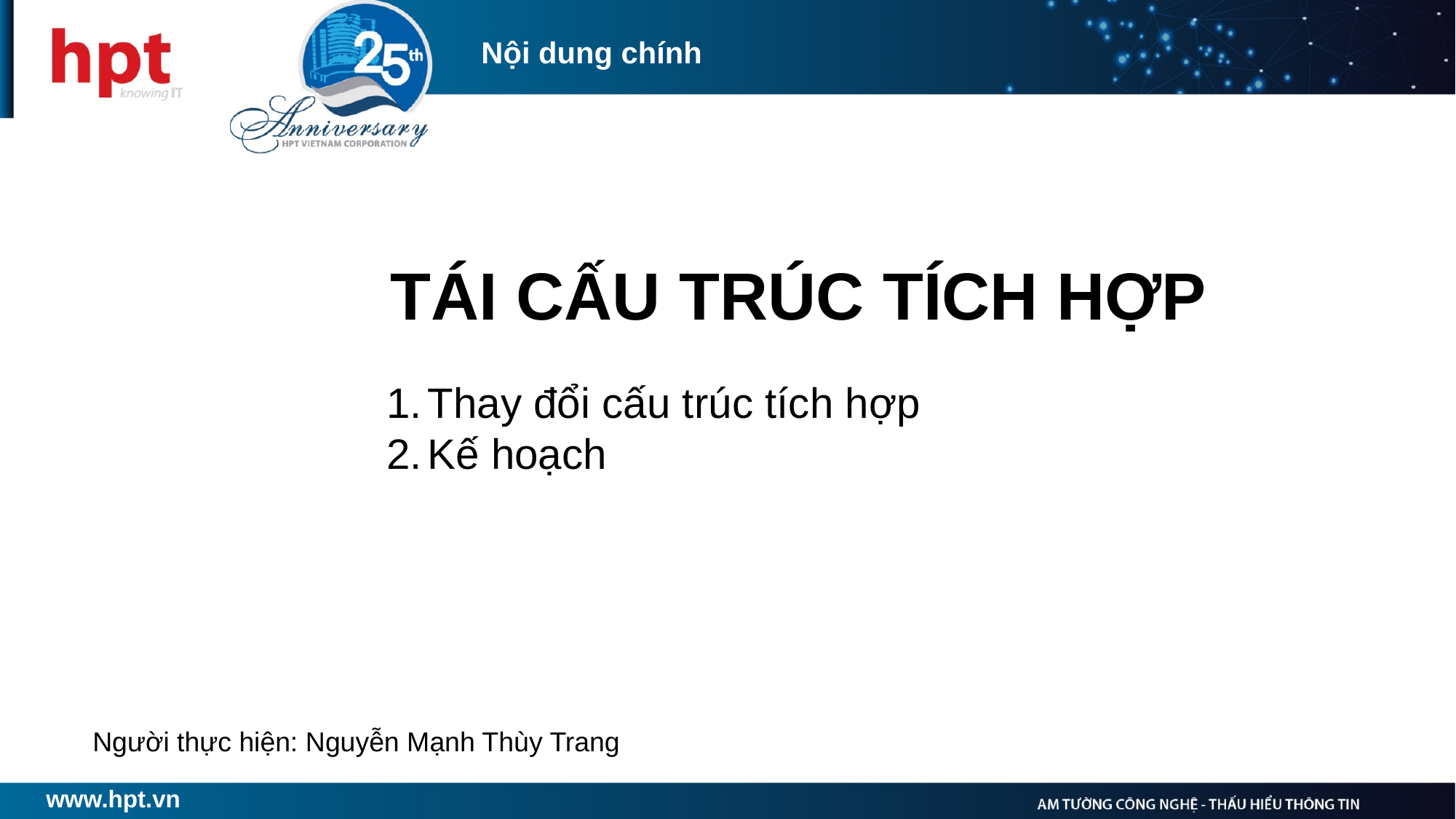

Nội dung chính
TÁI CẤU TRÚC TÍCH HỢP
Thay đổi cấu trúc tích hợp
Kế hoạch
Người thực hiện: Nguyễn Mạnh Thùy Trang